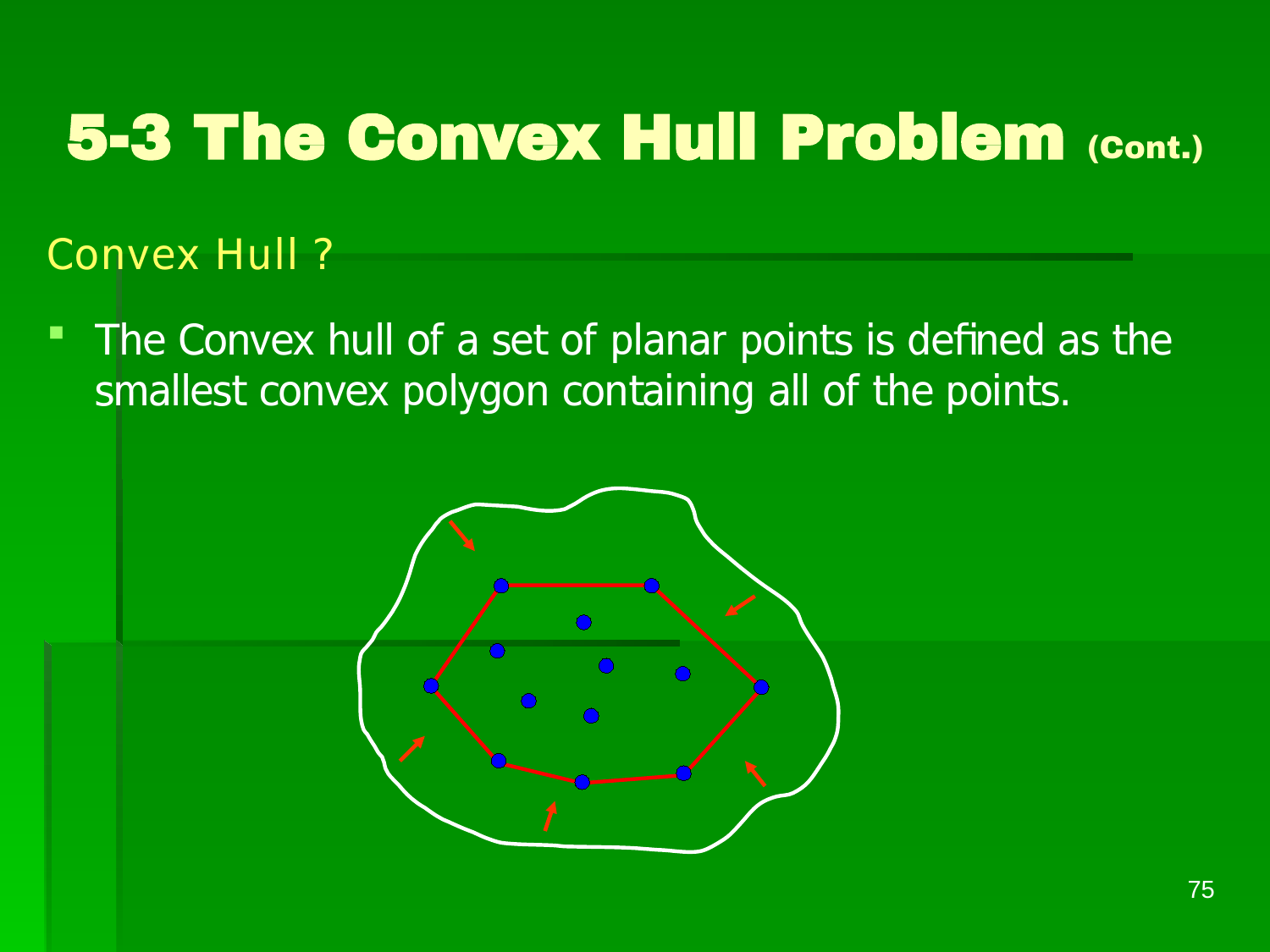

5-3 The Convex Hull Problem (Cont.)
Convex Hull ?
The Convex hull of a set of planar points is defined as the smallest convex polygon containing all of the points.

75